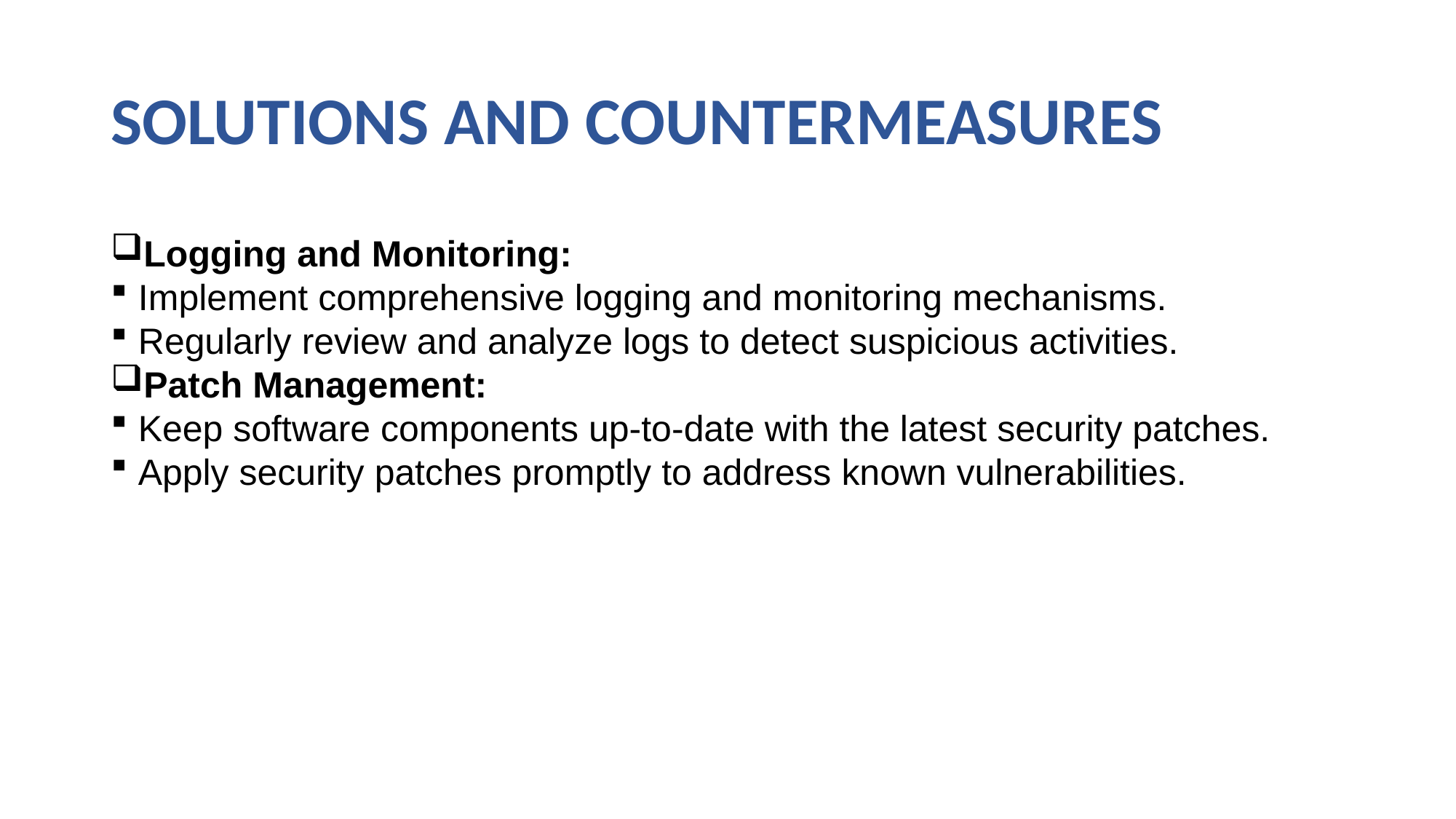

# SOLUTIONS AND COUNTERMEASURES
Logging and Monitoring:
Implement comprehensive logging and monitoring mechanisms.
Regularly review and analyze logs to detect suspicious activities.
Patch Management:
Keep software components up-to-date with the latest security patches.
Apply security patches promptly to address known vulnerabilities.